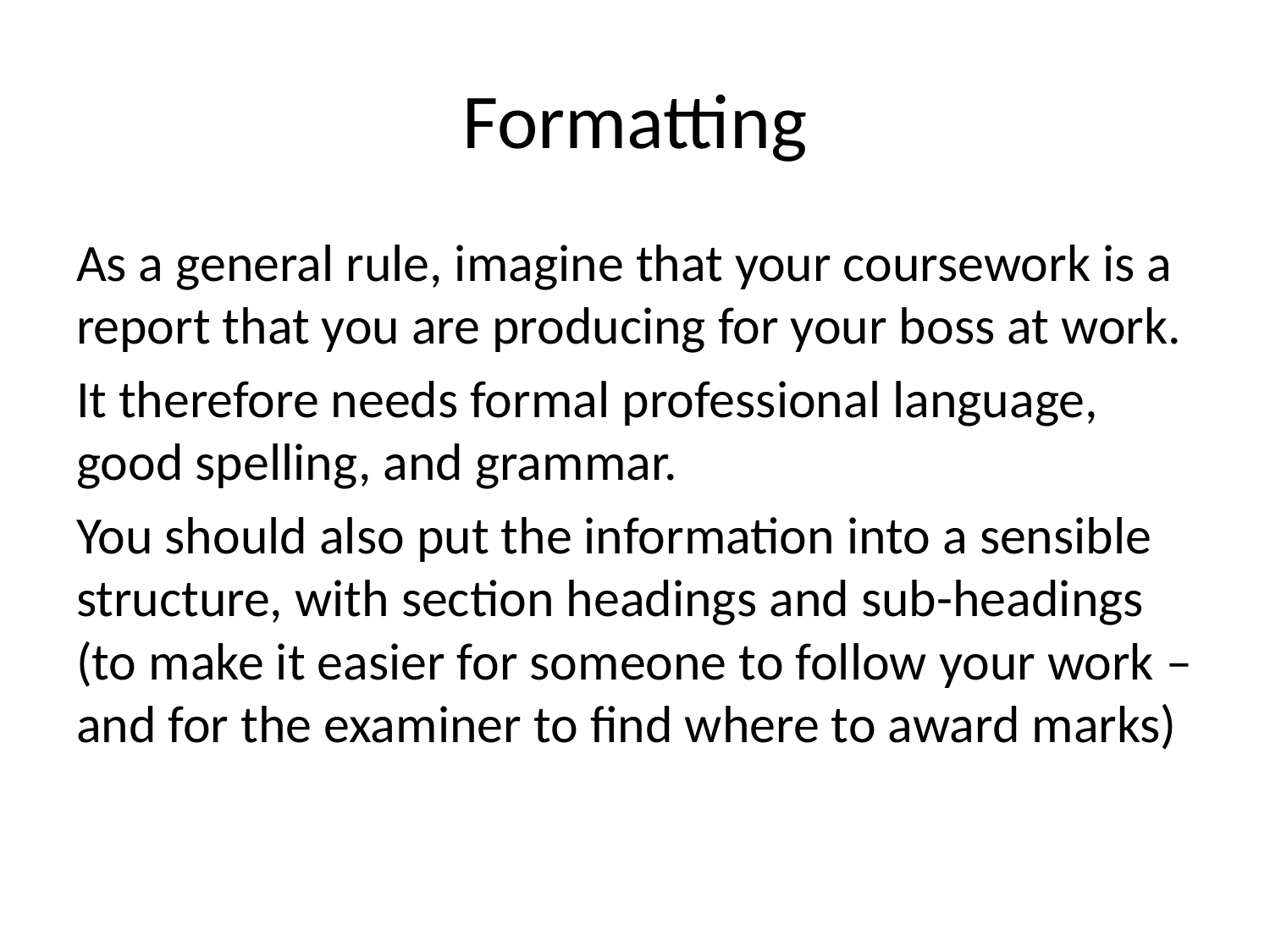

# Formatting
As a general rule, imagine that your coursework is a report that you are producing for your boss at work.
It therefore needs formal professional language, good spelling, and grammar.
You should also put the information into a sensible structure, with section headings and sub-headings (to make it easier for someone to follow your work – and for the examiner to find where to award marks)